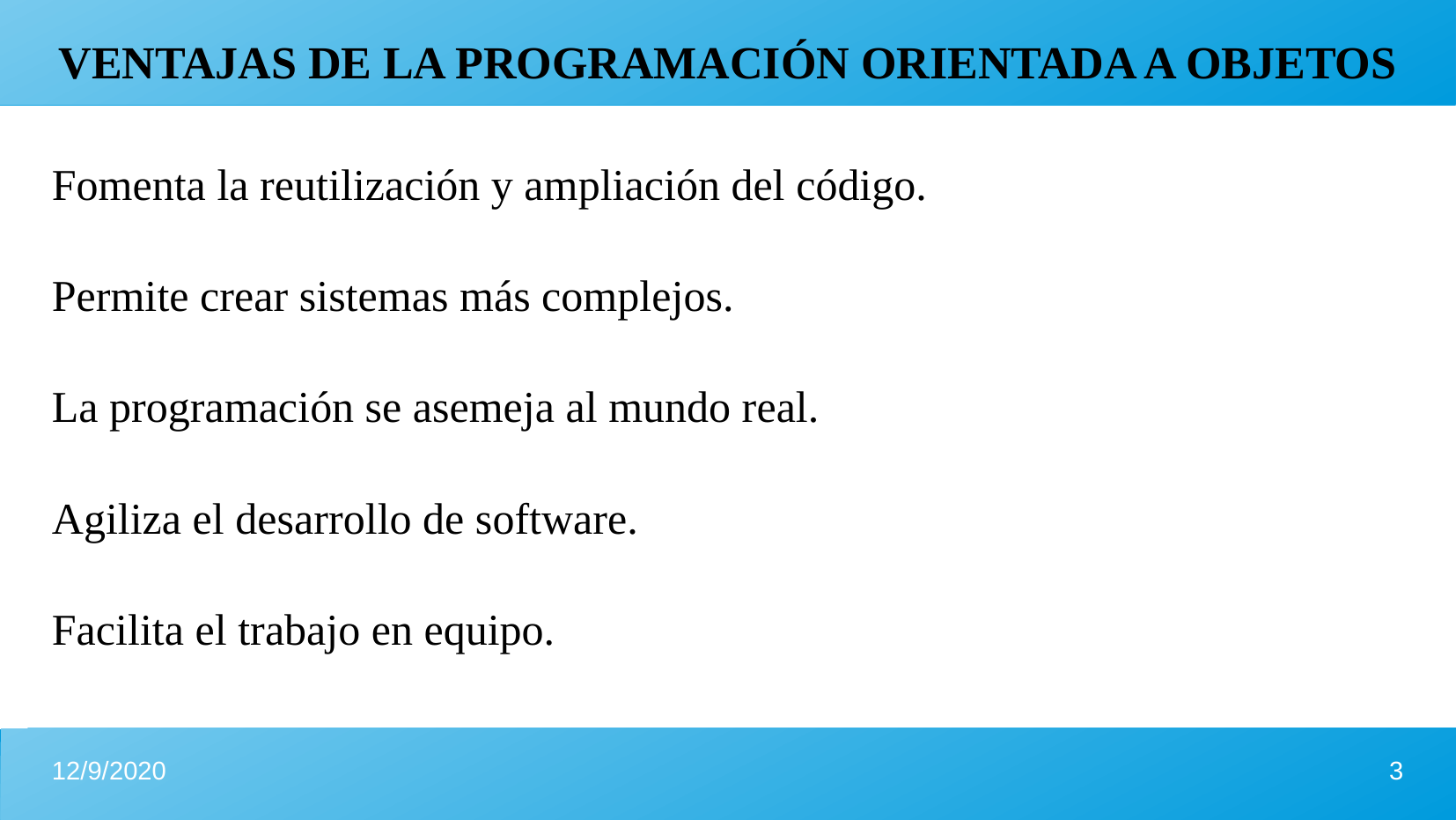

VENTAJAS DE LA PROGRAMACIÓN ORIENTADA A OBJETOS
Fomenta la reutilización y ampliación del código.

Permite crear sistemas más complejos.

La programación se asemeja al mundo real.

Agiliza el desarrollo de software.

Facilita el trabajo en equipo.
12/9/2020
3